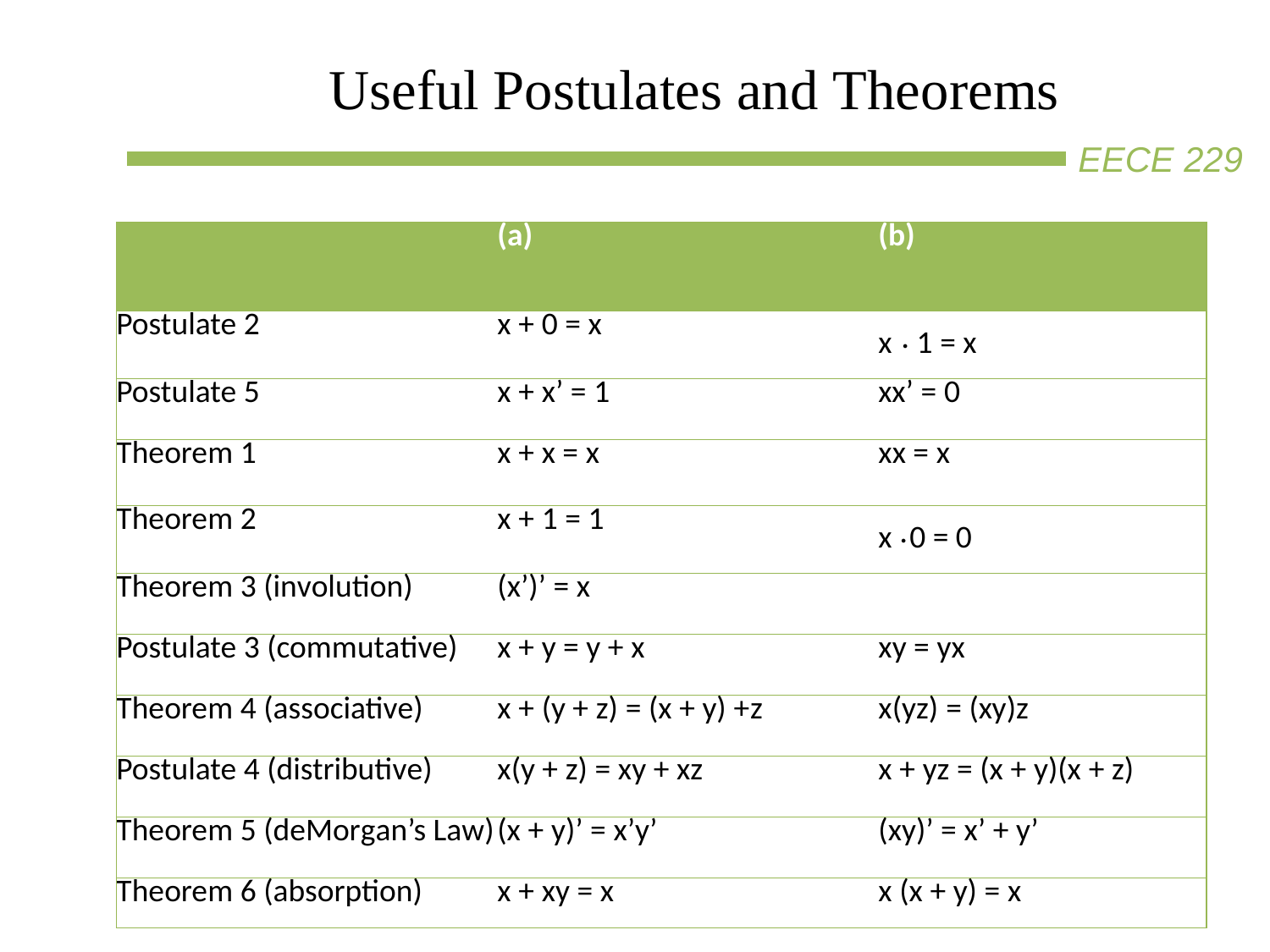

# Useful Postulates and Theorems
|  | (a) | (b) |
| --- | --- | --- |
| Postulate 2 | x + 0 = x | x . 1 = x |
| Postulate 5 | x + x’ = 1 | xx’ = 0 |
| Theorem 1 | x + x = x | xx = x |
| Theorem 2 | x + 1 = 1 | x .0 = 0 |
| Theorem 3 (involution) | (x’)’ = x |  |
| Postulate 3 (commutative) | x + y = y + x | xy = yx |
| Theorem 4 (associative) | x + (y + z) = (x + y) +z | x(yz) = (xy)z |
| Postulate 4 (distributive) | x(y + z) = xy + xz | x + yz = (x + y)(x + z) |
| Theorem 5 (deMorgan’s Law) | (x + y)’ = x’y’ | (xy)’ = x’ + y’ |
| Theorem 6 (absorption) | x + xy = x | x (x + y) = x |